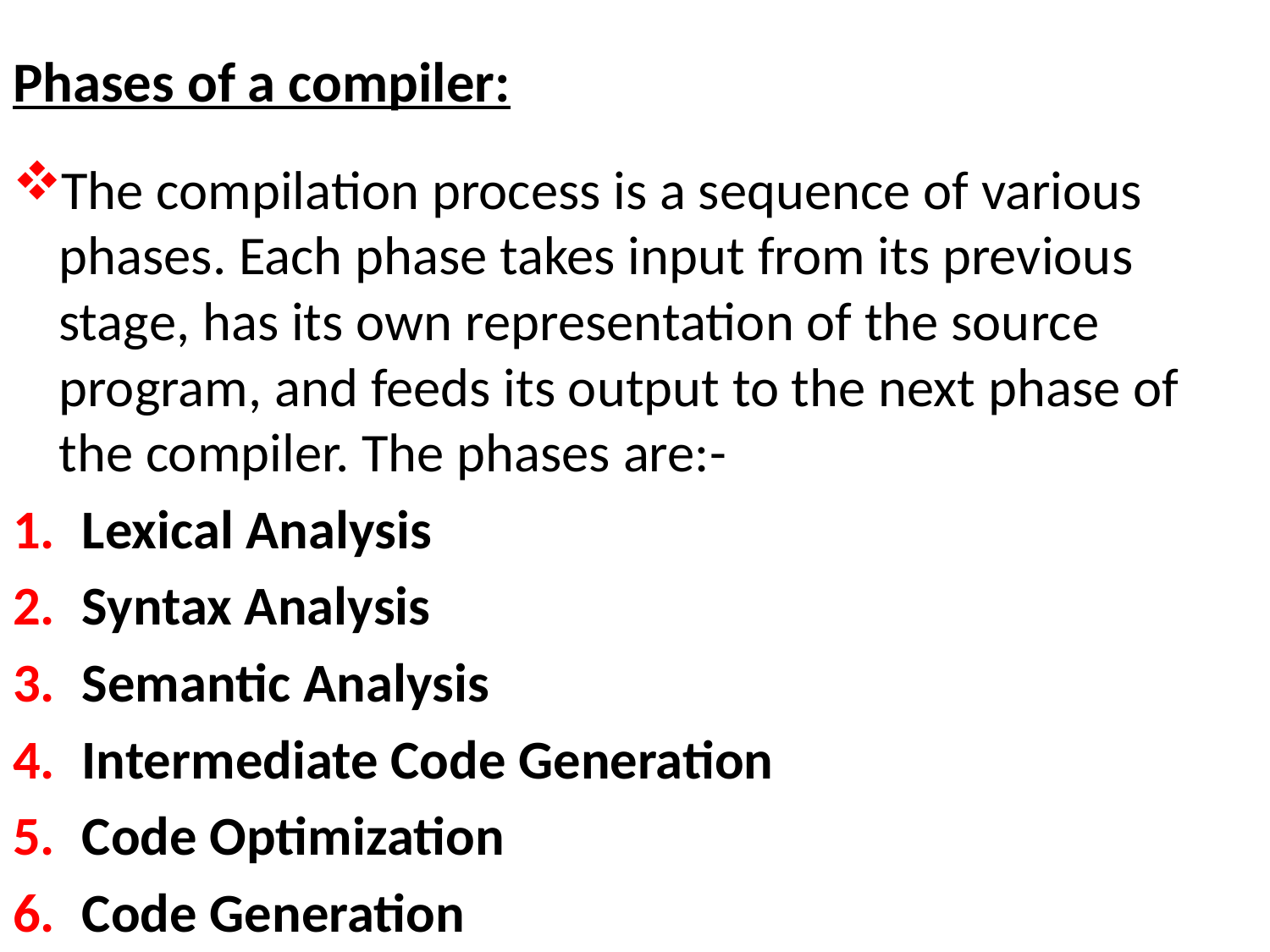

# Phases of a compiler:
The compilation process is a sequence of various phases. Each phase takes input from its previous stage, has its own representation of the source program, and feeds its output to the next phase of the compiler. The phases are:-
Lexical Analysis
Syntax Analysis
Semantic Analysis
Intermediate Code Generation
Code Optimization
Code Generation